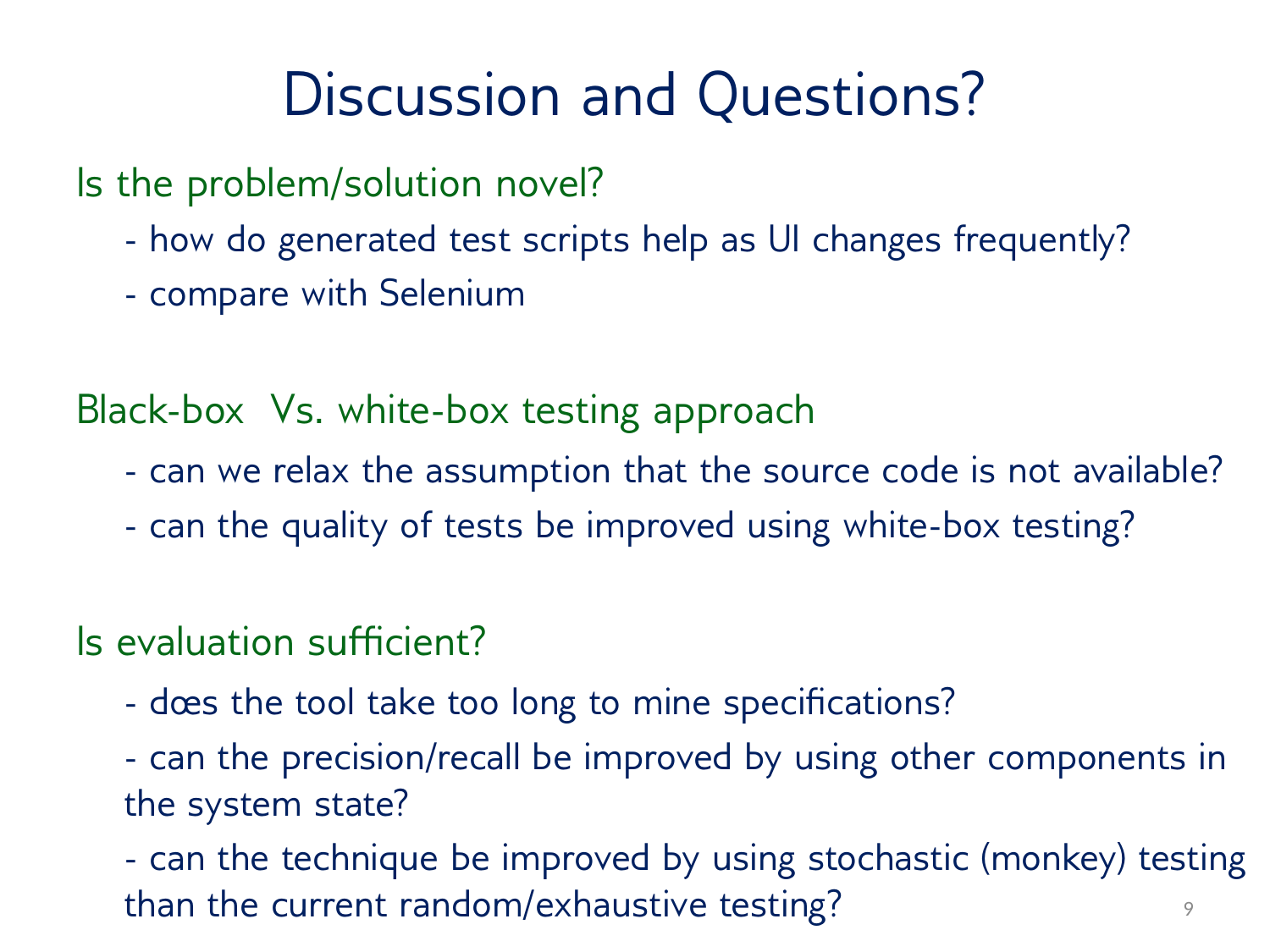

Discussion and Questions?
Is the problem/solution novel?
	- how do generated test scripts help as UI changes frequently?
	- compare with Selenium

Black-box  Vs. white-box testing approach
	- can we relax the assumption that the source code is not available?
	- can the quality of tests be improved using white-box testing?

Is evaluation sufficient?
	- does the tool take too long to mine specifications?
	- can the precision/recall be improved by using other components in the system state?
	- can the technique be improved by using stochastic (monkey) testing than the current random/exhaustive testing?
9